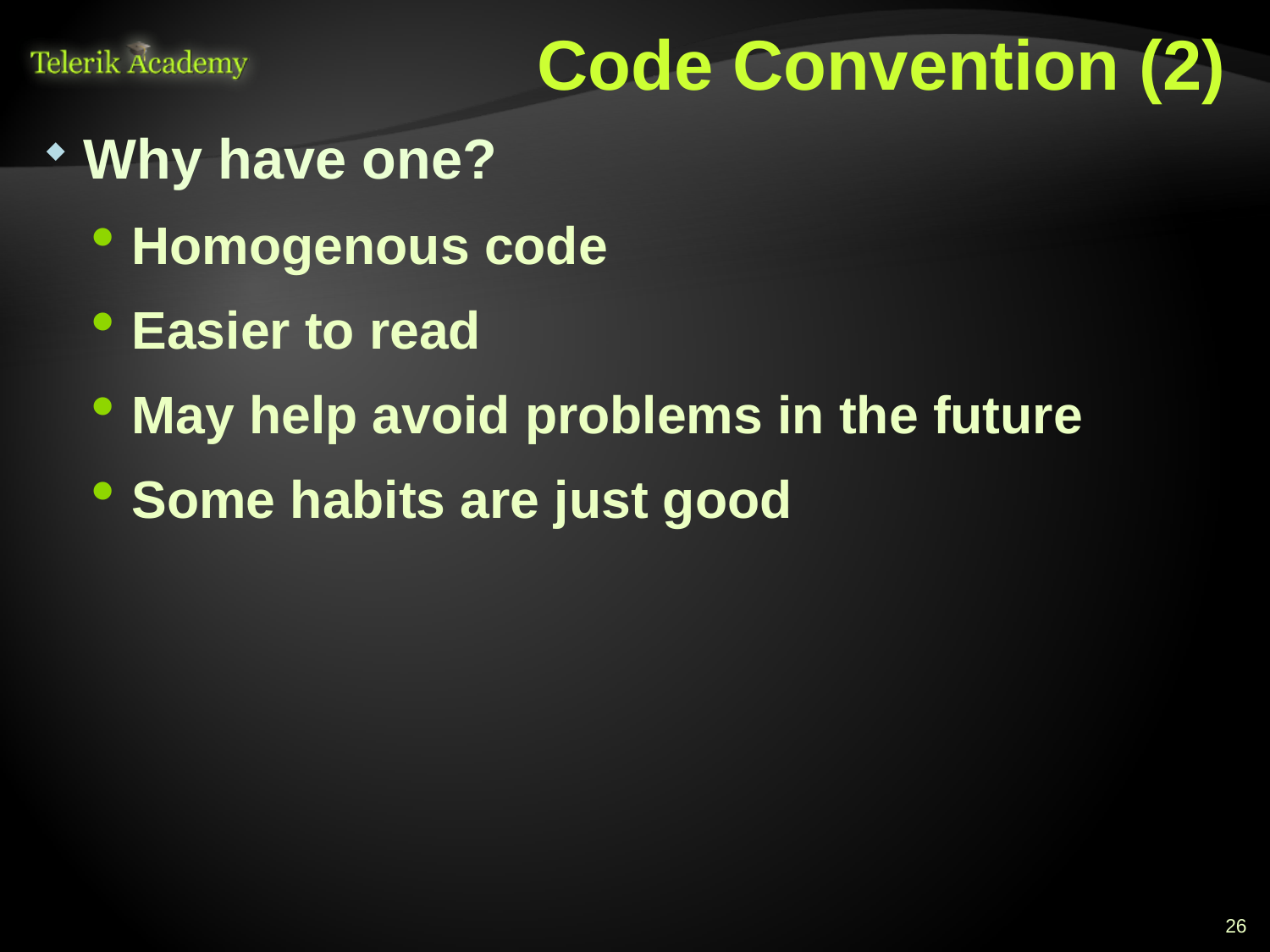

# Code Convention (2)
Why have one?
Homogenous code
Easier to read
May help avoid problems in the future
Some habits are just good

26